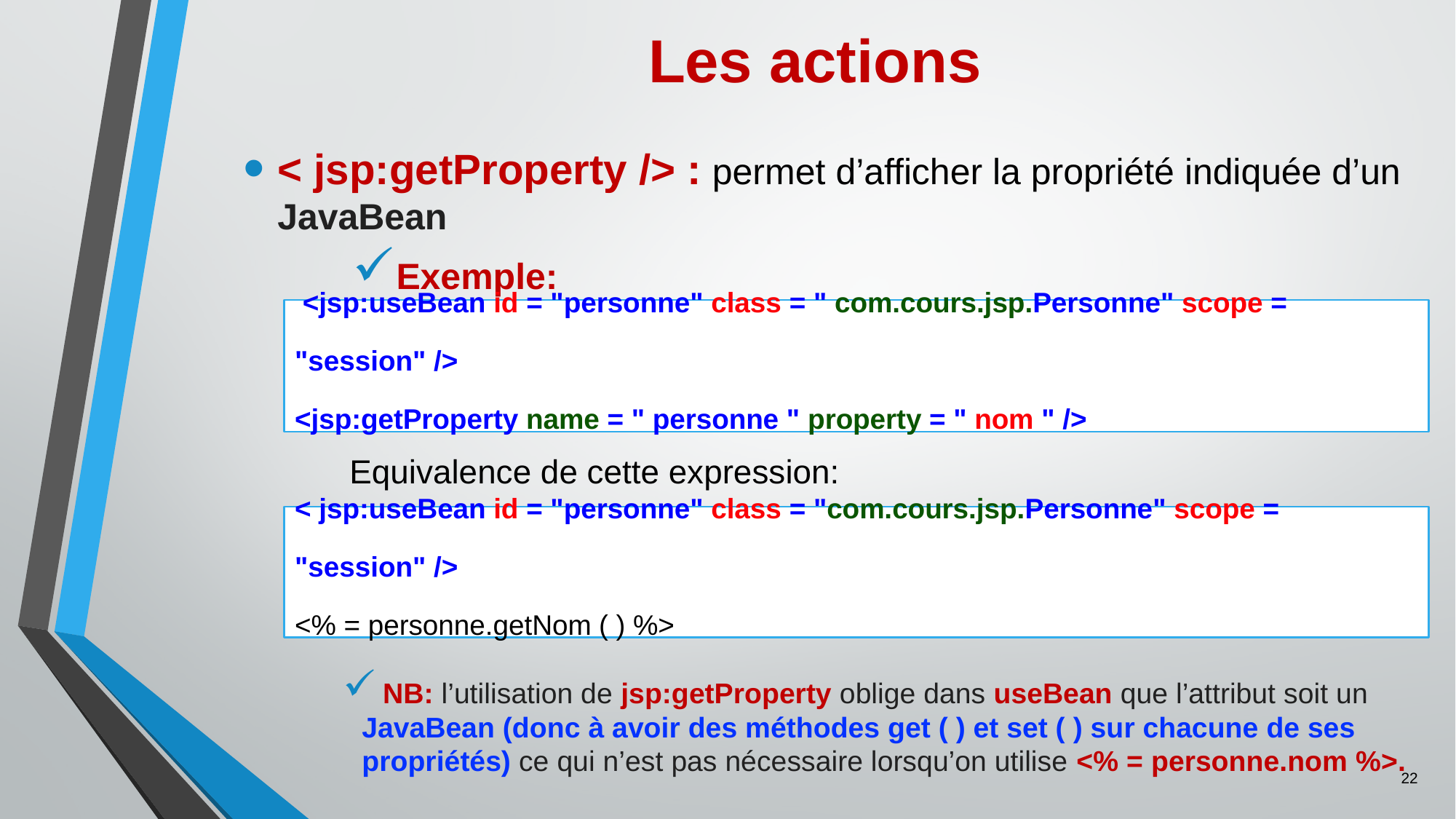

Les actions

< jsp:getProperty /> : permet d’afficher la propriété indiquée d’un JavaBean
Exemple:

 <jsp:useBean id = "personne" class = " com.cours.jsp.Personne" scope = "session" />
<jsp:getProperty name = " personne " property = " nom " />
Equivalence de cette expression:
< jsp:useBean id = "personne" class = "com.cours.jsp.Personne" scope = "session" />
<% = personne.getNom ( ) %>
 NB: l’utilisation de jsp:getProperty oblige dans useBean que l’attribut soit un JavaBean (donc à avoir des méthodes get ( ) et set ( ) sur chacune de ses propriétés) ce qui n’est pas nécessaire lorsqu’on utilise <% = personne.nom %>.
22